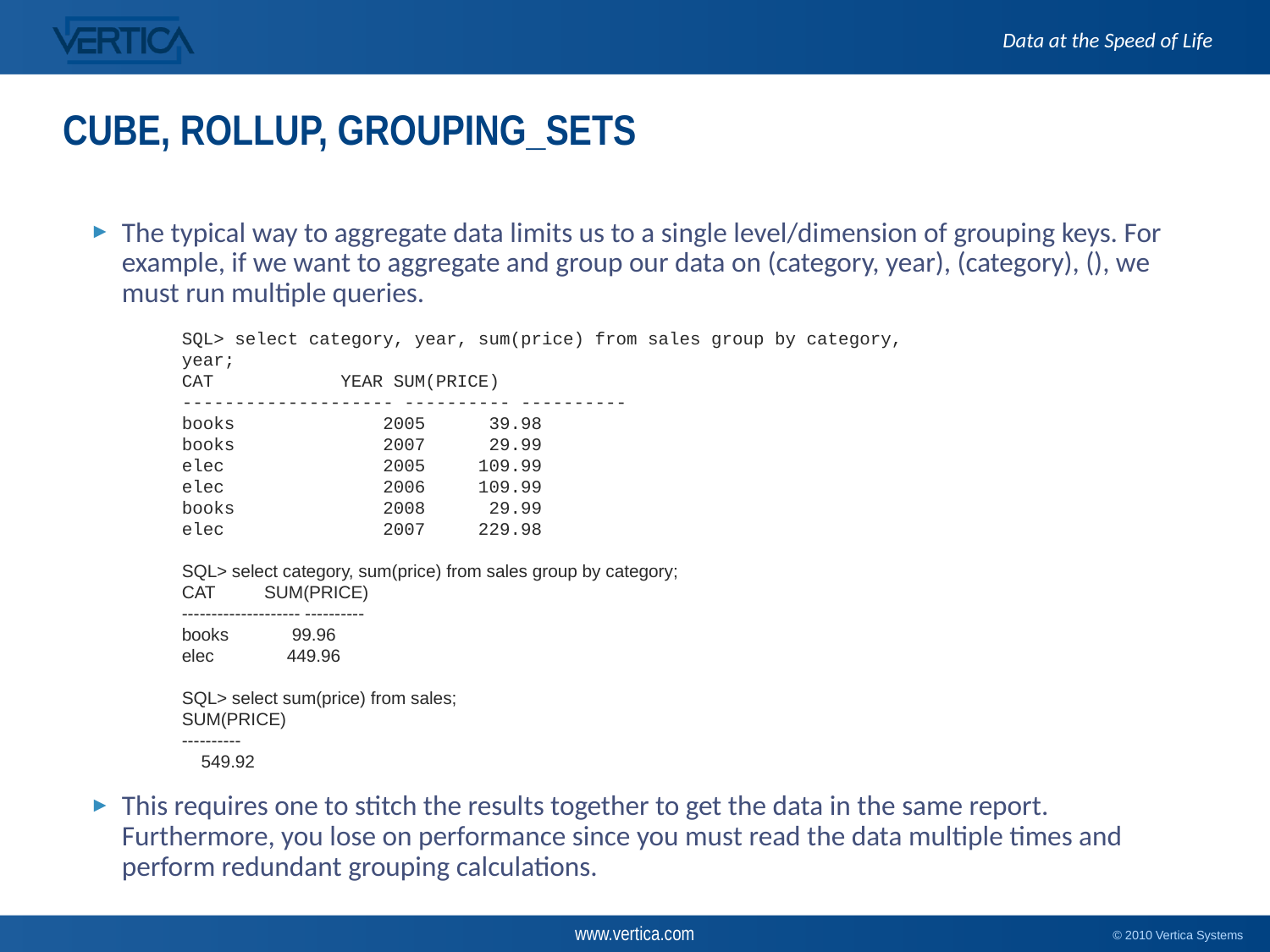

# CUBE, ROLLUP, GROUPING_SETS
The typical way to aggregate data limits us to a single level/dimension of grouping keys. For example, if we want to aggregate and group our data on (category, year), (category), (), we must run multiple queries.
This requires one to stitch the results together to get the data in the same report. Furthermore, you lose on performance since you must read the data multiple times and perform redundant grouping calculations.

SQL> select category, year, sum(price) from sales group by category, year;
CAT            YEAR SUM(PRICE)
-------------------- ---------- ----------
books              2005      39.98
books              2007      29.99
elec               2005     109.99
elec               2006     109.99
books              2008      29.99
elec               2007     229.98

SQL> select category, sum(price) from sales group by category;
CAT          SUM(PRICE)
-------------------- ----------
books             99.96
elec               449.96

SQL> select sum(price) from sales;
SUM(PRICE)
----------
    549.92